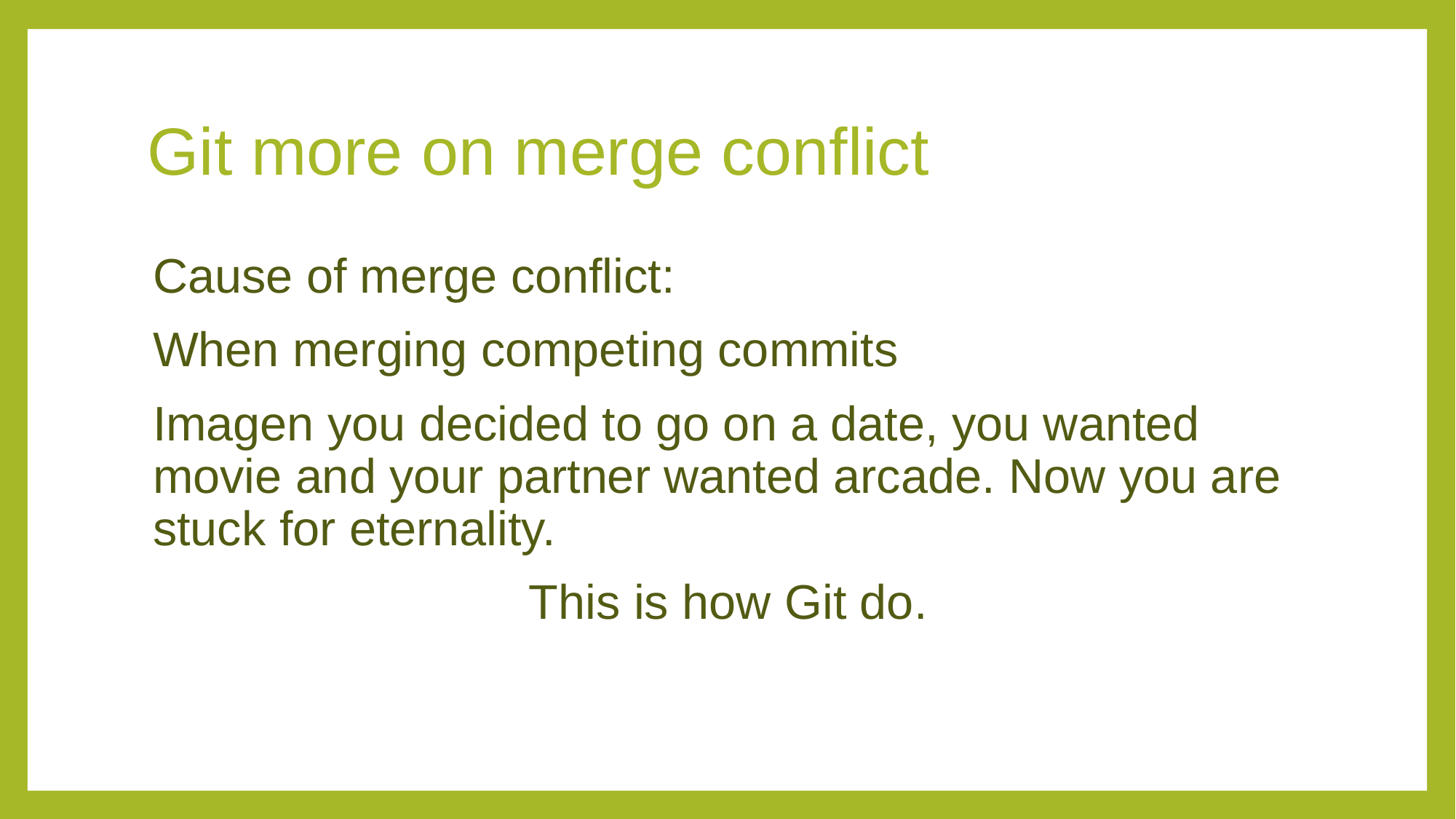

# Git more on merge conflict
Cause of merge conflict:
When merging competing commits
Imagen you decided to go on a date, you wanted movie and your partner wanted arcade. Now you are stuck for eternality.
This is how Git do.